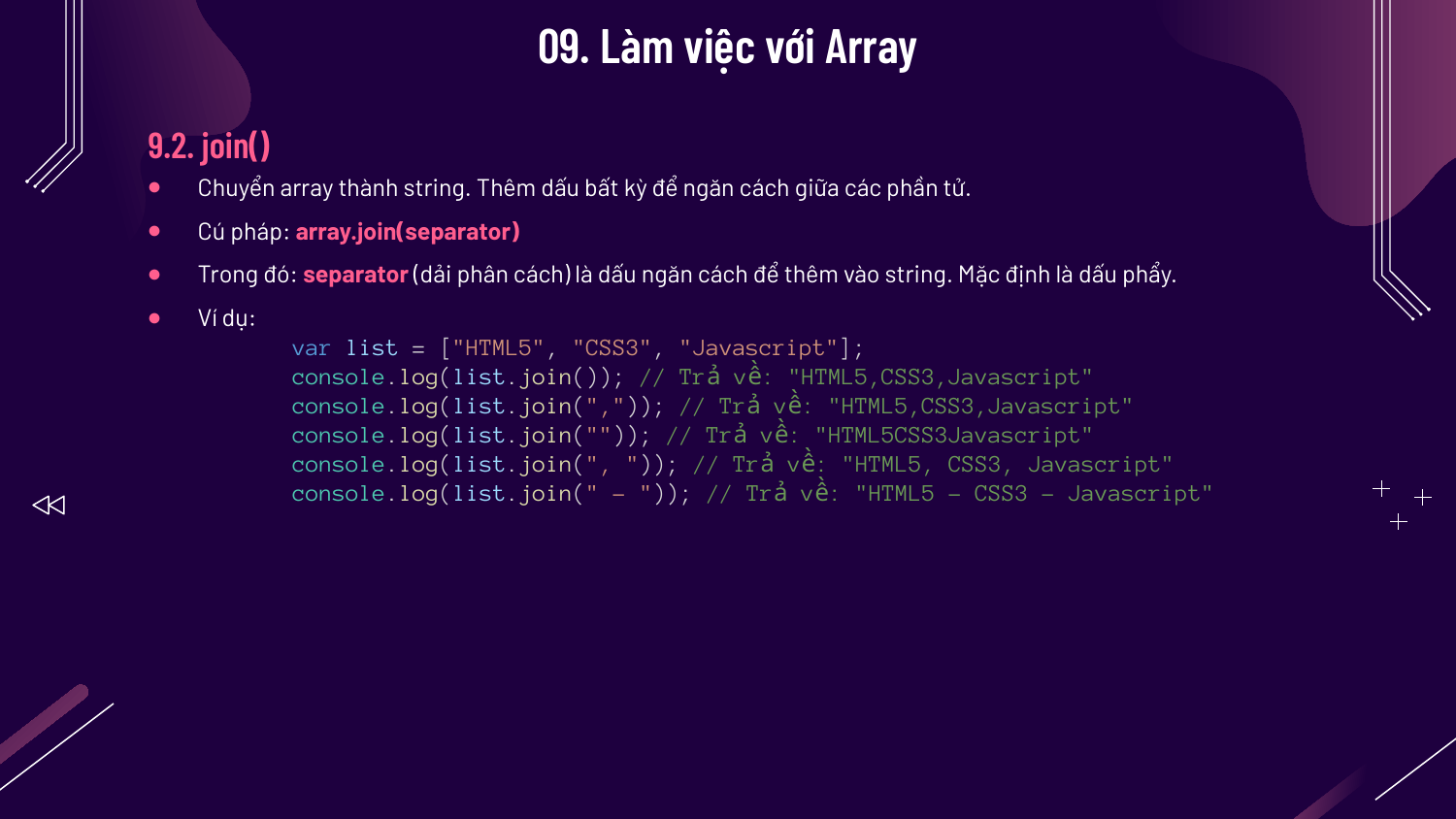

# 09. Làm việc với Array
9.2. join()
Chuyển array thành string. Thêm dấu bất kỳ để ngăn cách giữa các phần tử.
Cú pháp: array.join(separator)
Trong đó: separator (dải phân cách) là dấu ngăn cách để thêm vào string. Mặc định là dấu phẩy.
Ví dụ:
	var list = ["HTML5", "CSS3", "Javascript"];
	console.log(list.join()); // Trả về: "HTML5,CSS3,Javascript"
	console.log(list.join(",")); // Trả về: "HTML5,CSS3,Javascript"
	console.log(list.join("")); // Trả về: "HTML5CSS3Javascript"
	console.log(list.join(", ")); // Trả về: "HTML5, CSS3, Javascript"
	console.log(list.join(" - ")); // Trả về: "HTML5 - CSS3 - Javascript"